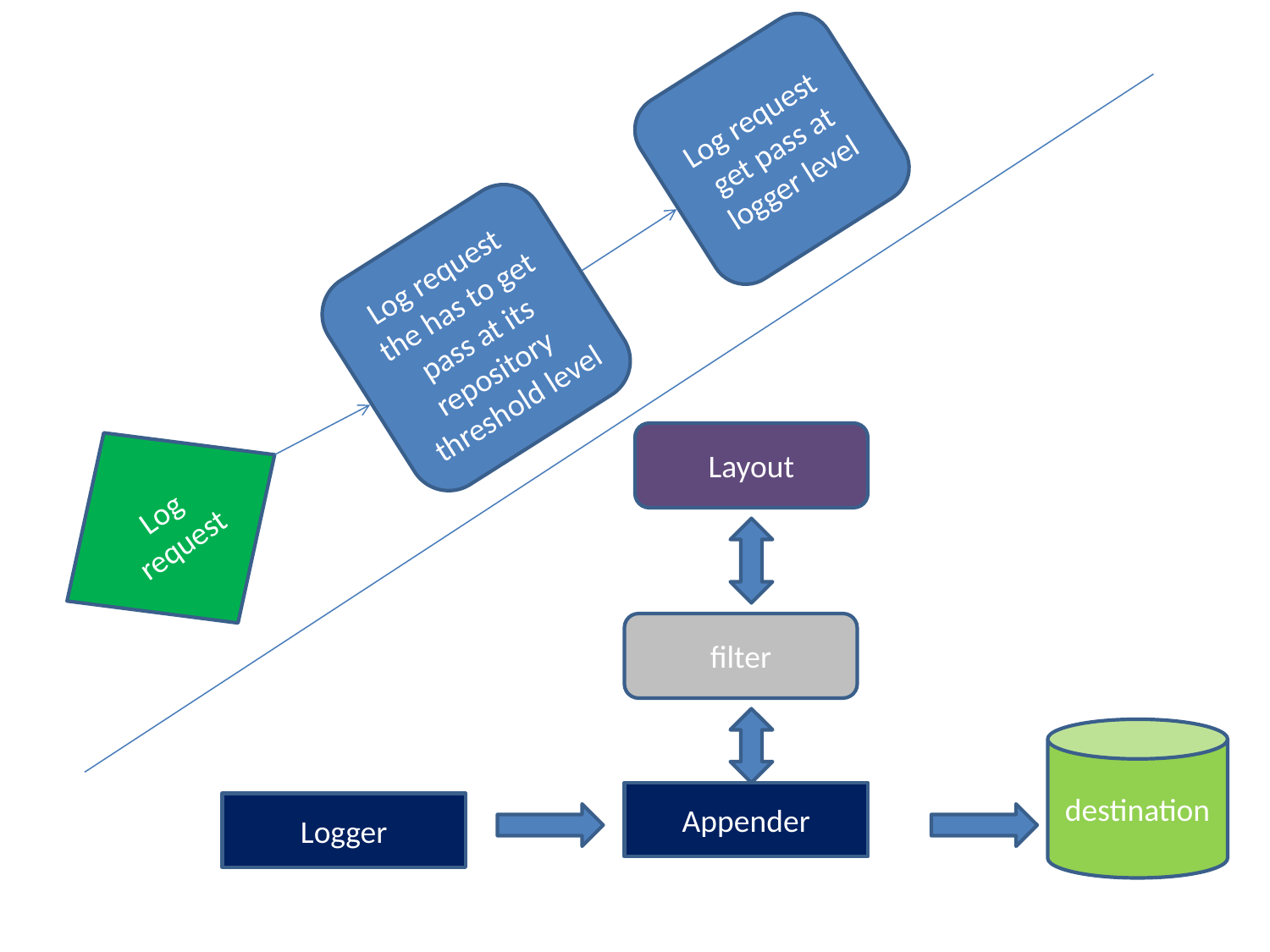

Log request  get pass at logger level
Log request  the has to get pass at its repository  threshold level
Log request
Layout

filter

destination
Appender
Logger